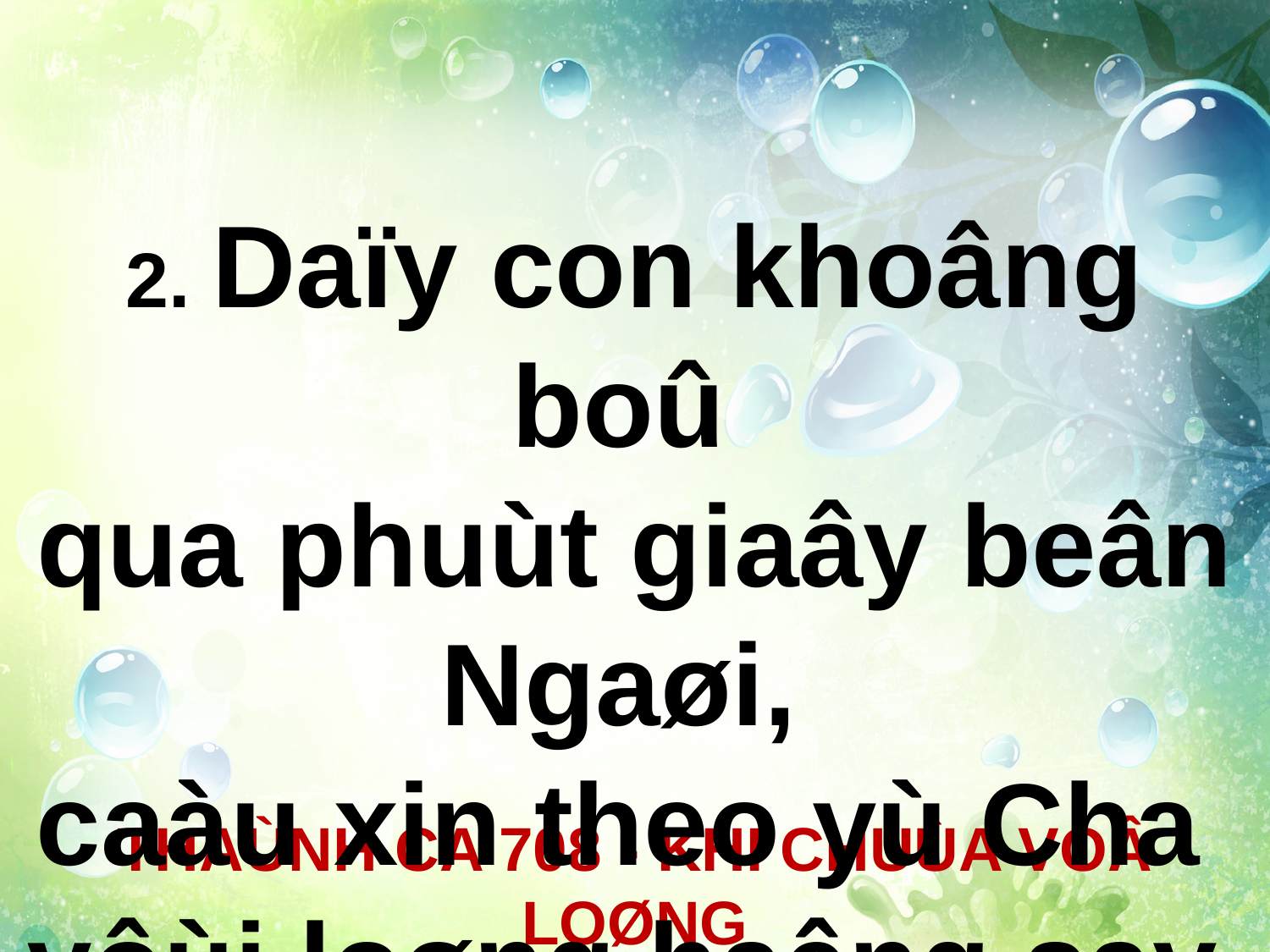

2. Daïy con khoâng boû
qua phuùt giaây beân Ngaøi,
caàu xin theo yù Cha
vôùi loøng haêng say.
THAÙNH CA 708 - KHI CHUÙA VOÂ LOØNG